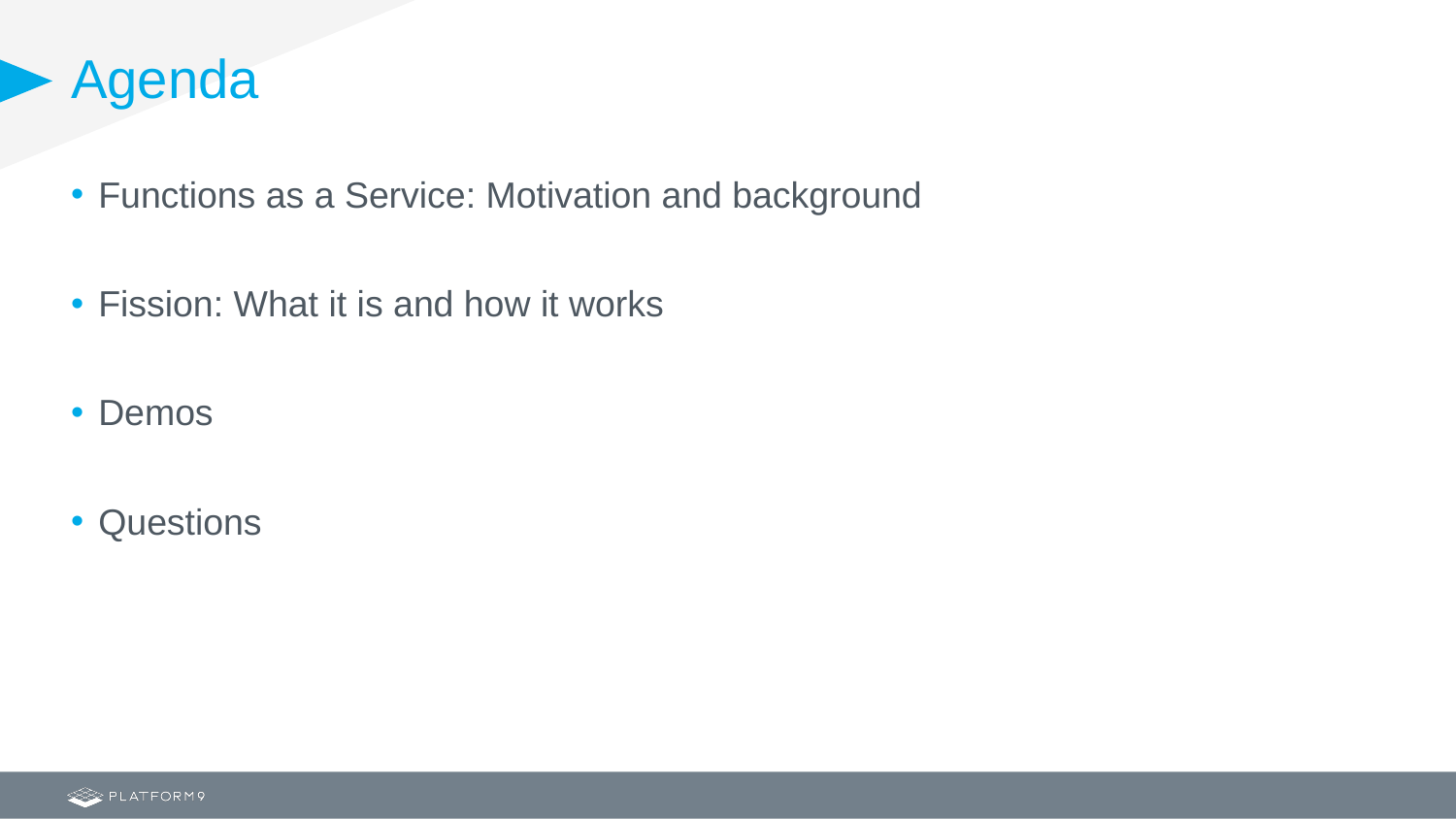

# Agenda
Functions as a Service: Motivation and background

Fission: What it is and how it works

Demos

Questions